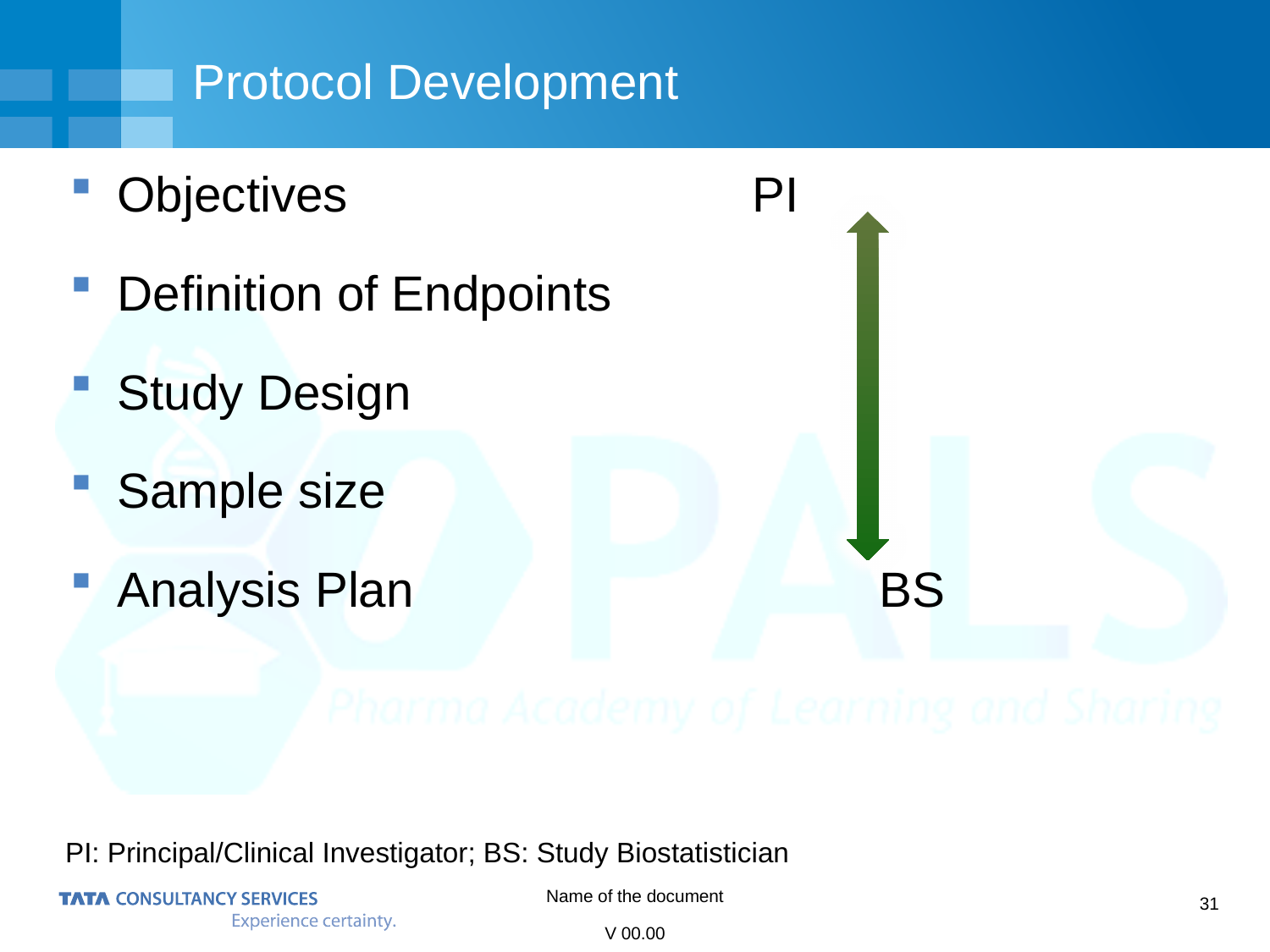

# Protocol Development
Objectives				PI
Definition of Endpoints
Study Design
Sample size
Analysis Plan				BS

PI: Principal/Clinical Investigator; BS: Study Biostatistician